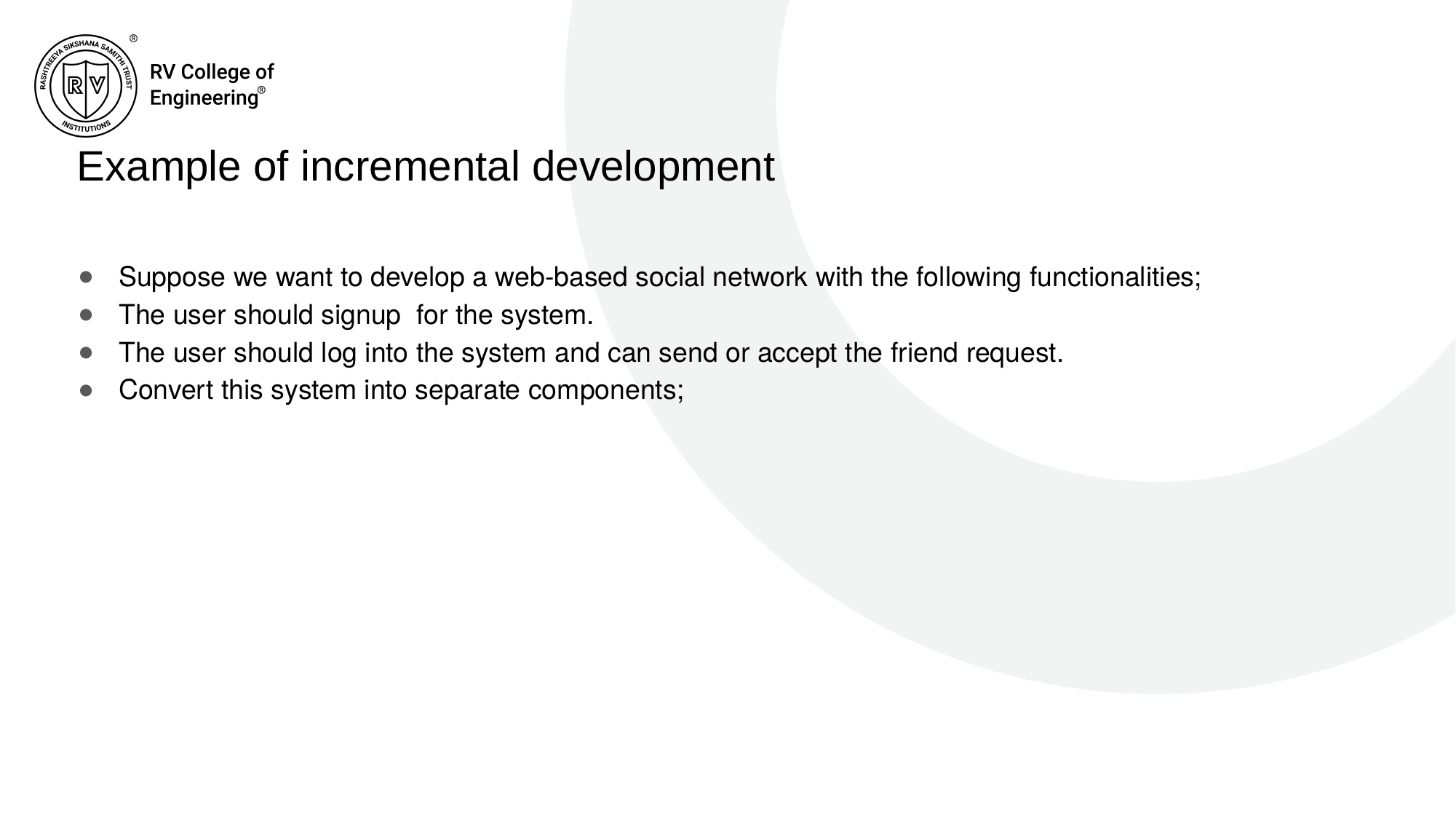

# Example of incremental development
Suppose we want to develop a web-based social network with the following functionalities;
The user should signup  for the system.
The user should log into the system and can send or accept the friend request.
Convert this system into separate components;